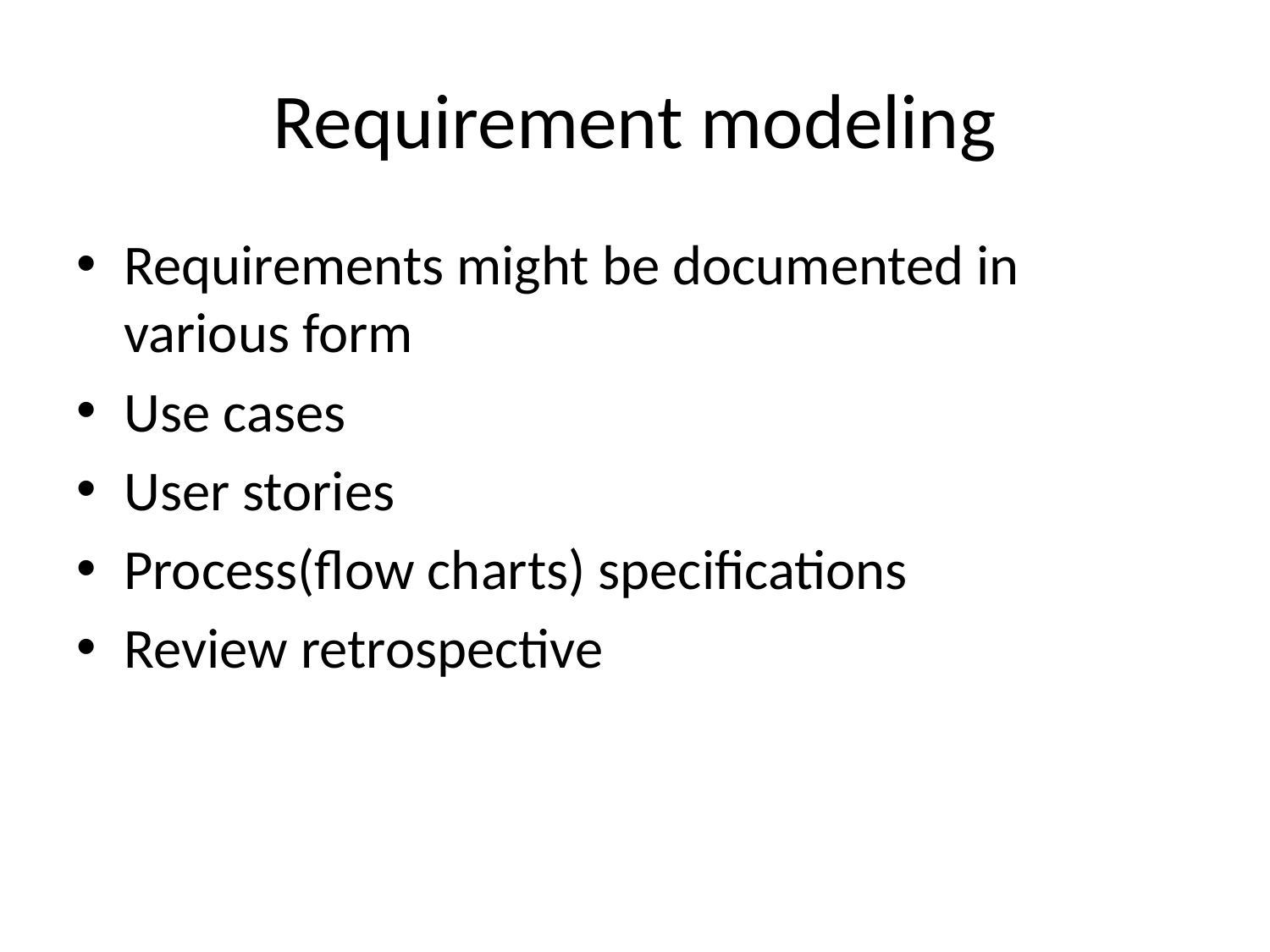

# Requirement modeling
Requirements might be documented in various form
Use cases
User stories
Process(flow charts) specifications
Review retrospective